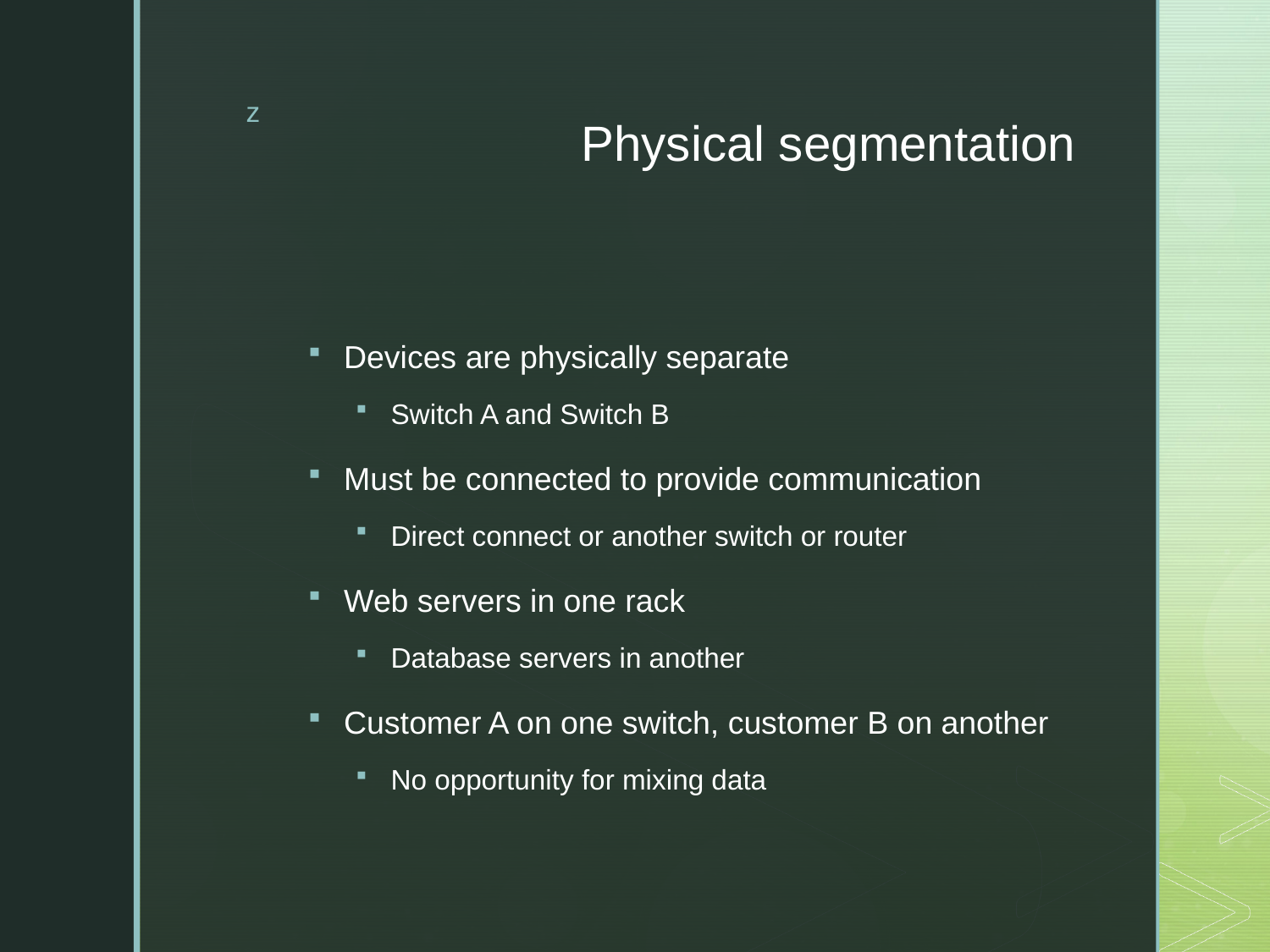

# Physical segmentation
Devices are physically separate
Switch A and Switch B
Must be connected to provide communication
Direct connect or another switch or router
Web servers in one rack
Database servers in another
Customer A on one switch, customer B on another
No opportunity for mixing data